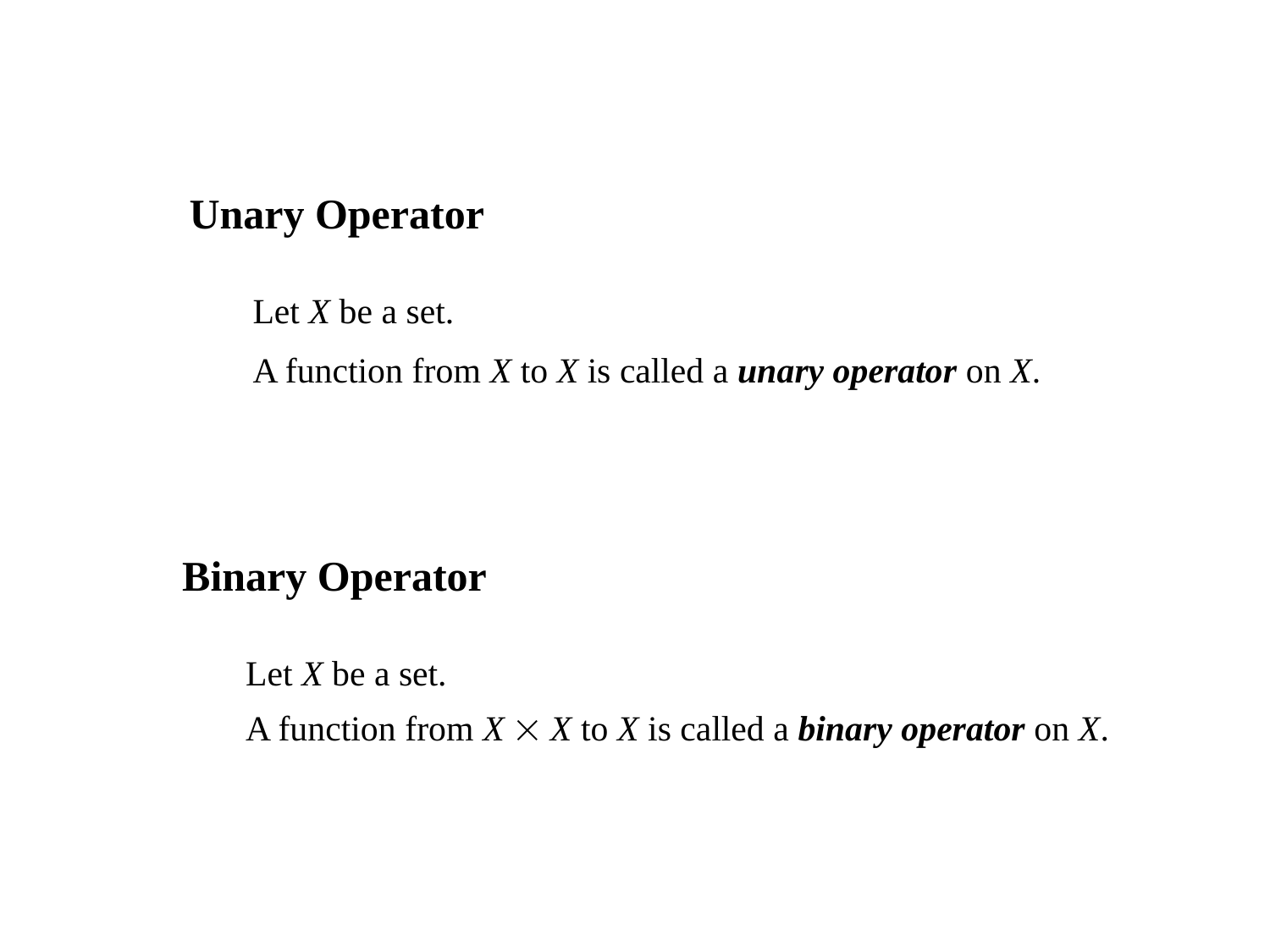

Unary Operator

Let X be a set.
A function from X to X is called a unary operator on X.
Binary Operator

Let X be a set.
A function from X × X to X is called a binary operator on X.